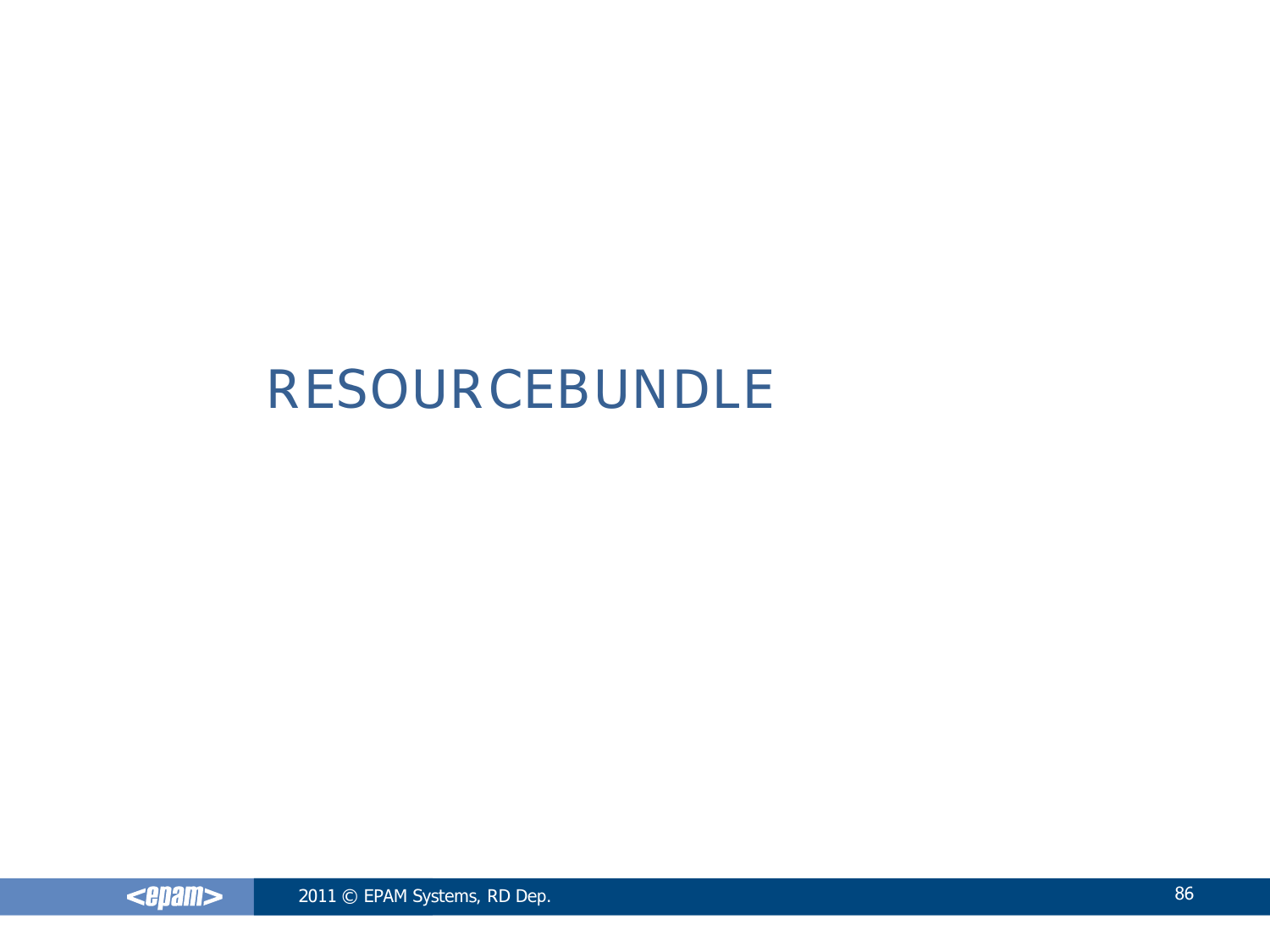

# ResourceBundle
86
2011 © EPAM Systems, RD Dep.